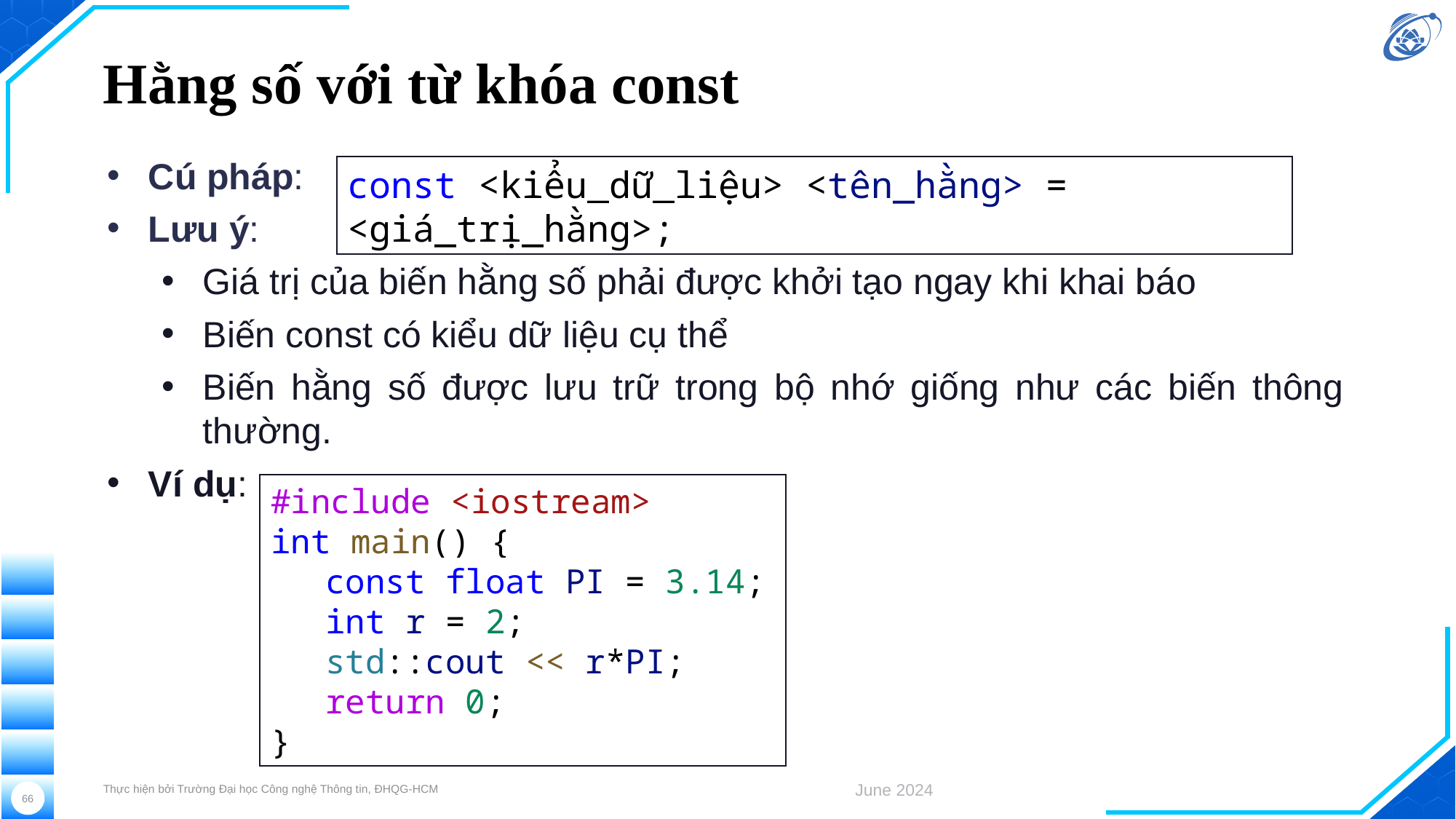

# Hằng số với từ khóa const
Cú pháp:
Lưu ý:
Giá trị của biến hằng số phải được khởi tạo ngay khi khai báo
Biến const có kiểu dữ liệu cụ thể
Biến hằng số được lưu trữ trong bộ nhớ giống như các biến thông thường.
Ví dụ:

const <kiểu_dữ_liệu> <tên_hằng> = <giá_trị_hằng>;
#include <iostream>
int main() {
const float PI = 3.14;
int r = 2;
std::cout << r*PI;
return 0;
}
Thực hiện bởi Trường Đại học Công nghệ Thông tin, ĐHQG-HCM
June 2024
66